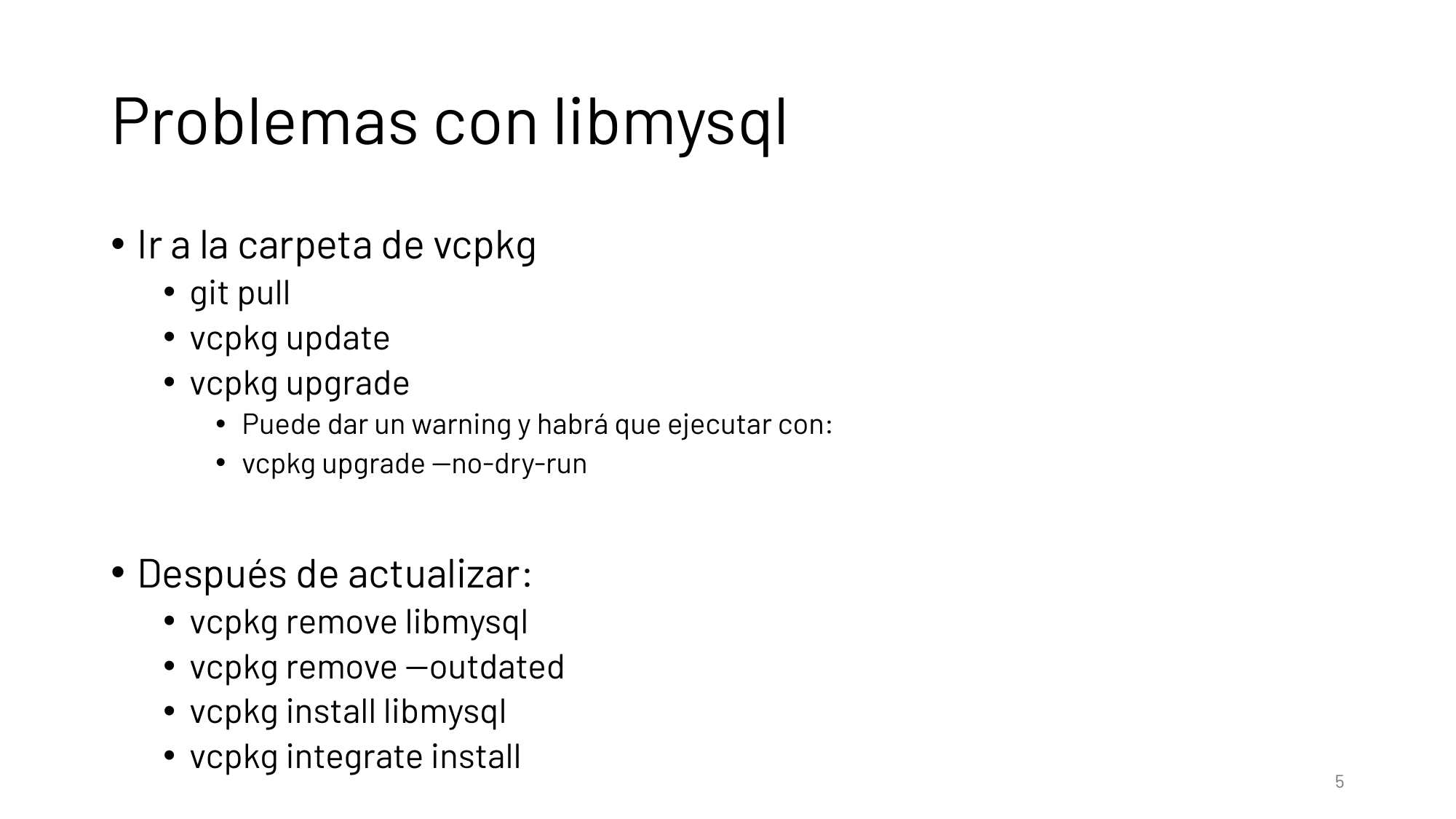

# Problemas con libmysql
Ir a la carpeta de vcpkg
git pull
vcpkg update
vcpkg upgrade
Puede dar un warning y habrá que ejecutar con:
vcpkg upgrade --no-dry-run

Después de actualizar:
vcpkg remove libmysql
vcpkg remove --outdated
vcpkg install libmysql
vcpkg integrate install

5